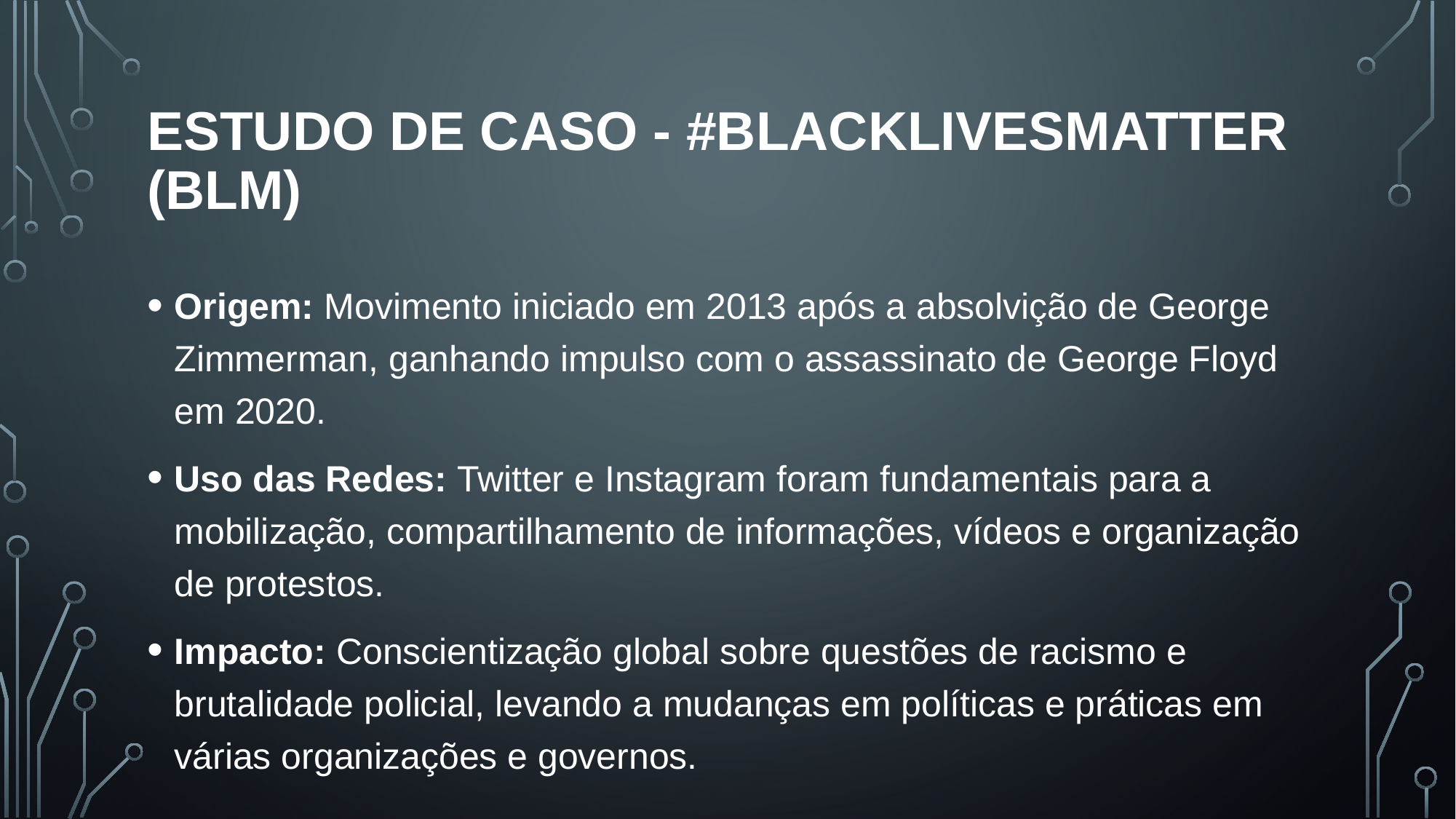

# Estudo de caso - #BlackLivesMatter (BLM)
Origem: Movimento iniciado em 2013 após a absolvição de George Zimmerman, ganhando impulso com o assassinato de George Floyd em 2020.
Uso das Redes: Twitter e Instagram foram fundamentais para a mobilização, compartilhamento de informações, vídeos e organização de protestos.
Impacto: Conscientização global sobre questões de racismo e brutalidade policial, levando a mudanças em políticas e práticas em várias organizações e governos.